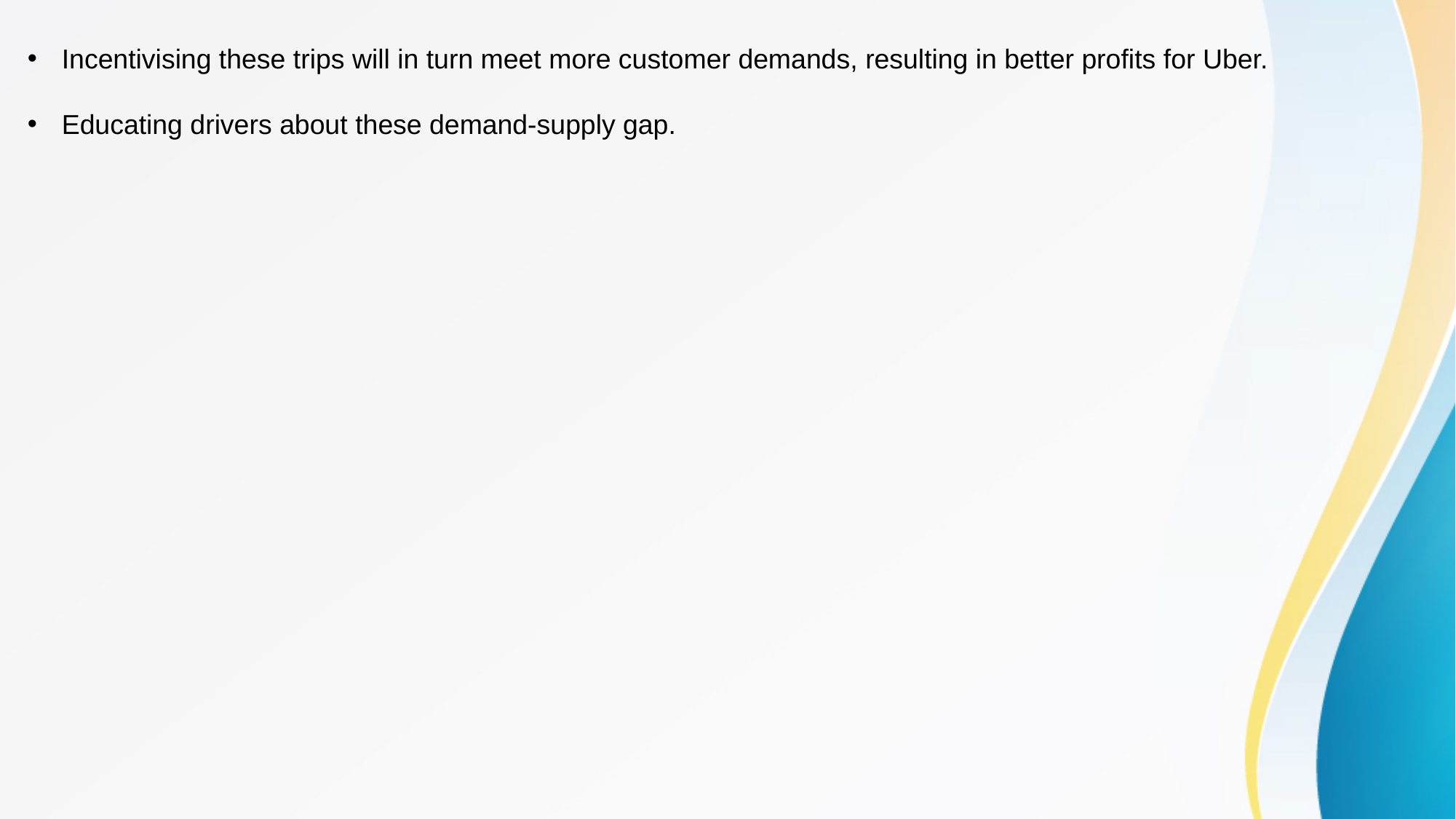

Incentivising these trips will in turn meet more customer demands, resulting in better profits for Uber.

Educating drivers about these demand-supply gap.